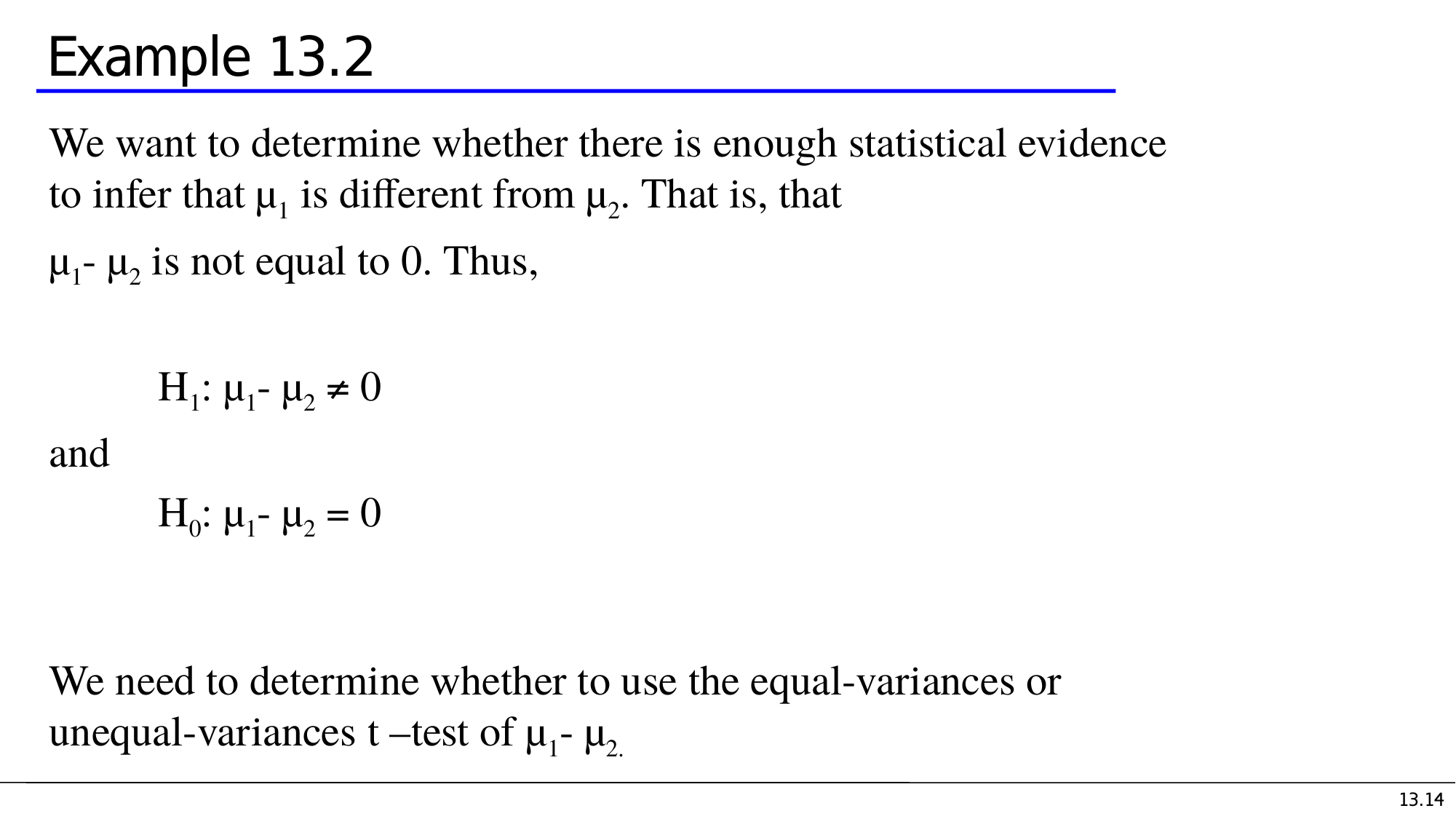

# Example 13.2
We want to determine whether there is enough statistical evidence to infer that µ1 is different from µ2. That is, that
µ1- µ2 is not equal to 0. Thus,

	H1: µ1- µ2 ≠ 0
and
	H0: µ1- µ2 = 0

We need to determine whether to use the equal-variances or unequal-variances t –test of µ1- µ2.
13.14